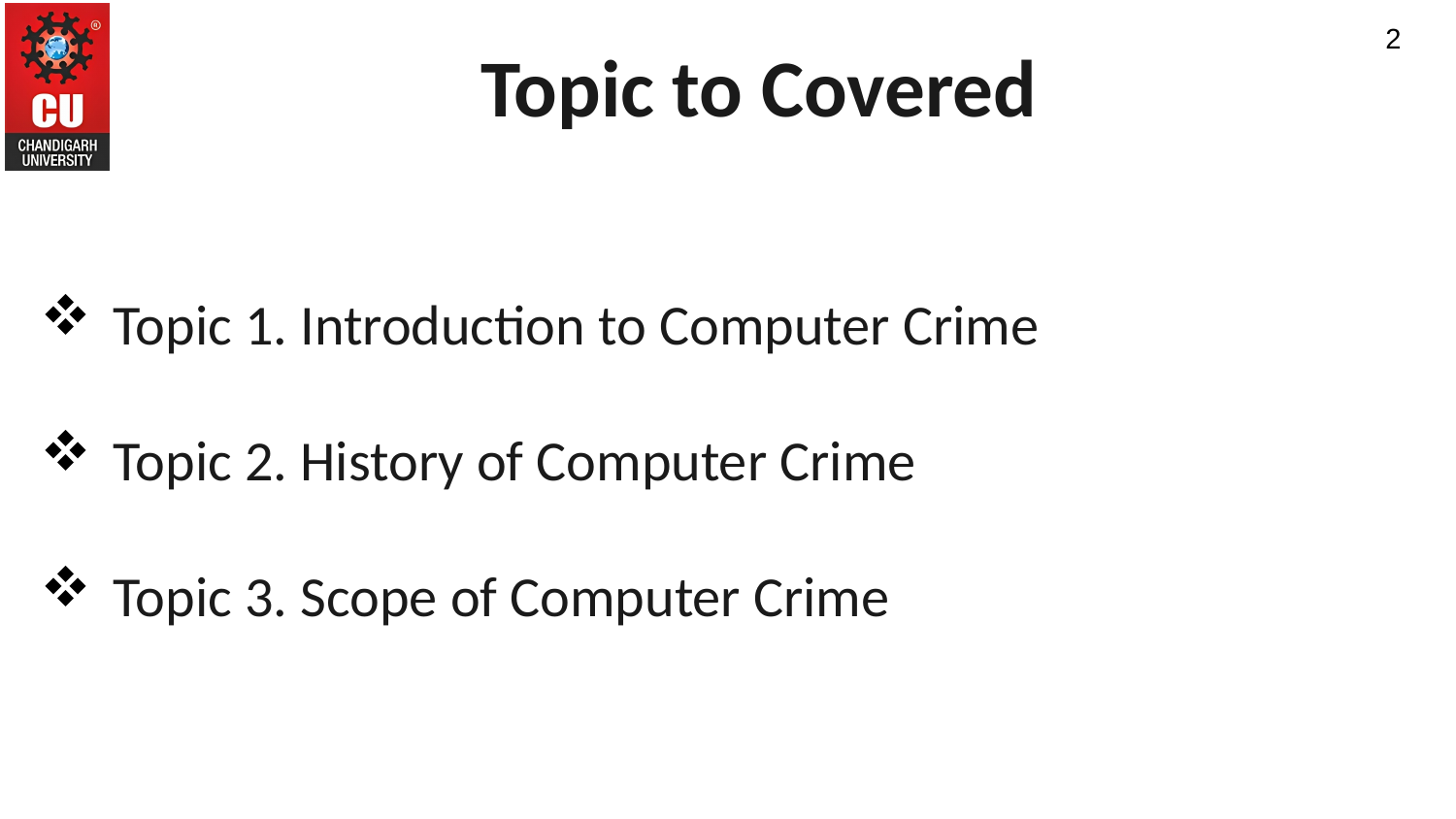

2

Topic to Covered
Topic 1. Introduction to Computer Crime
Topic 2. History of Computer Crime
Topic 3. Scope of Computer Crime